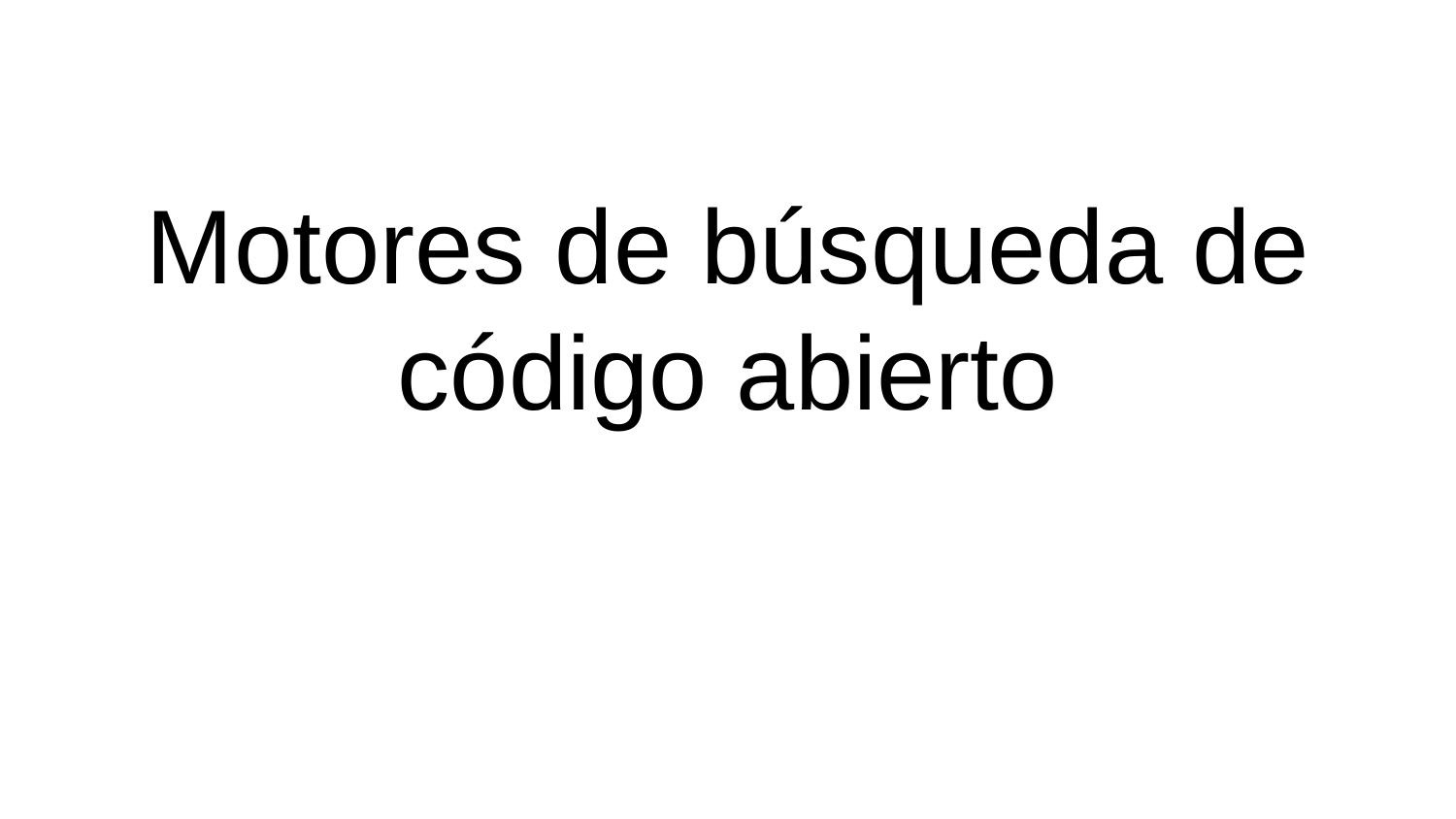

# Motores de búsqueda de código abierto